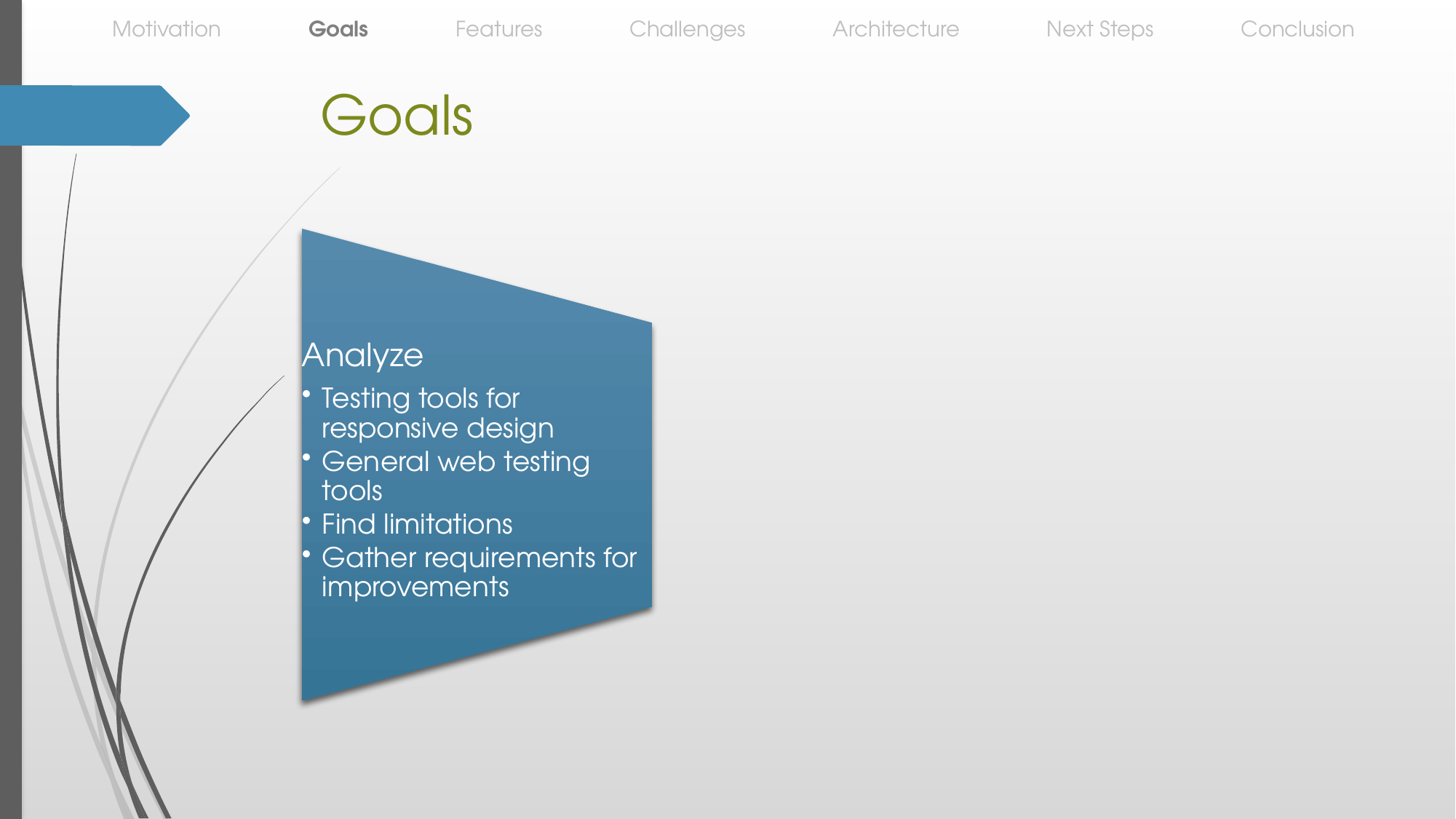

Motivation               Goals               Features               Challenges               Architecture               Next Steps               Conclusion
# Goals

Analyze
Testing tools for responsive design
General web testing tools
Find limitations
Gather requirements for improvements